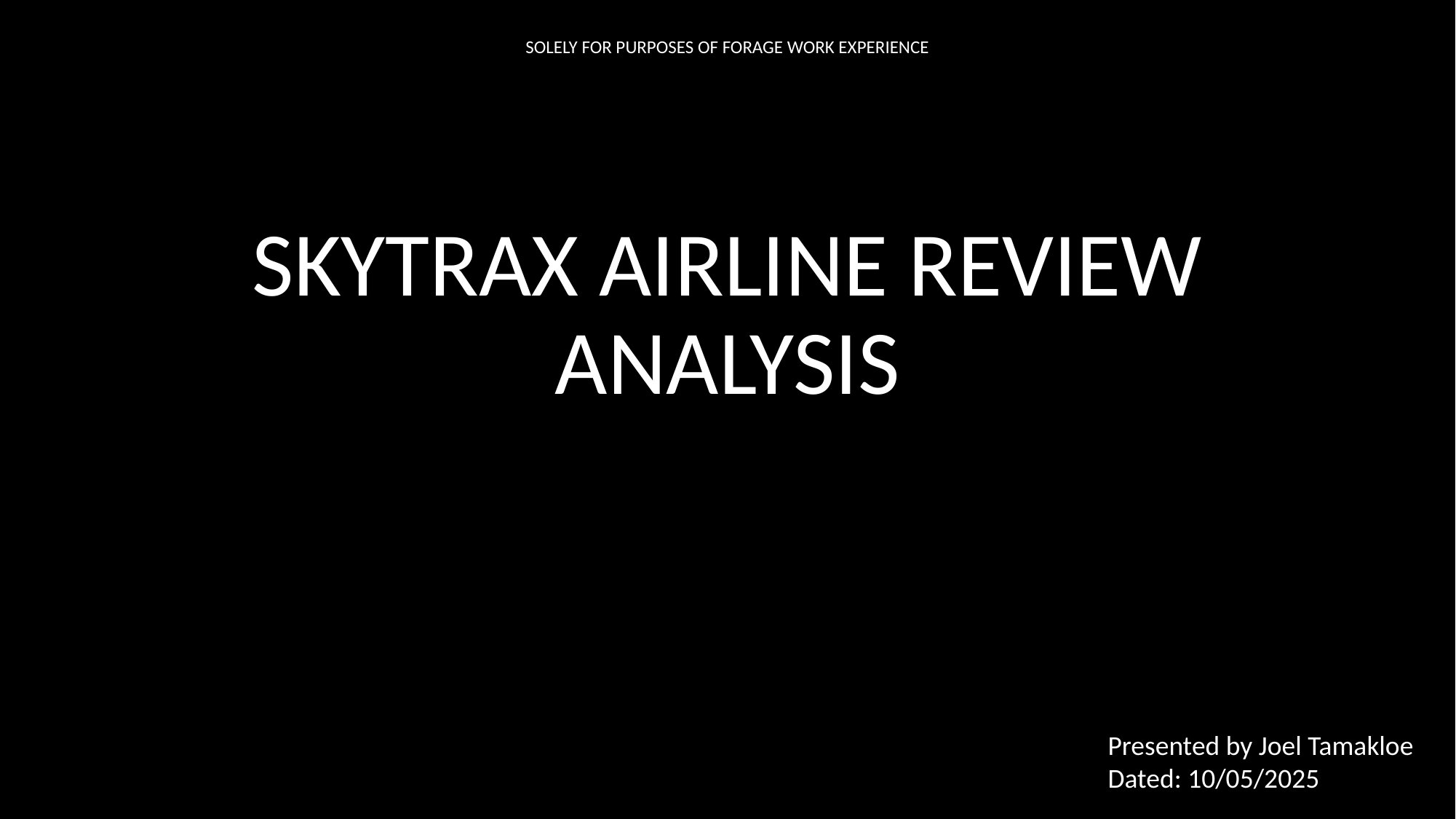

# SKYTRAX AIRLINE REVIEW ANALYSIS
Presented by Joel Tamakloe
Dated: 10/05/2025